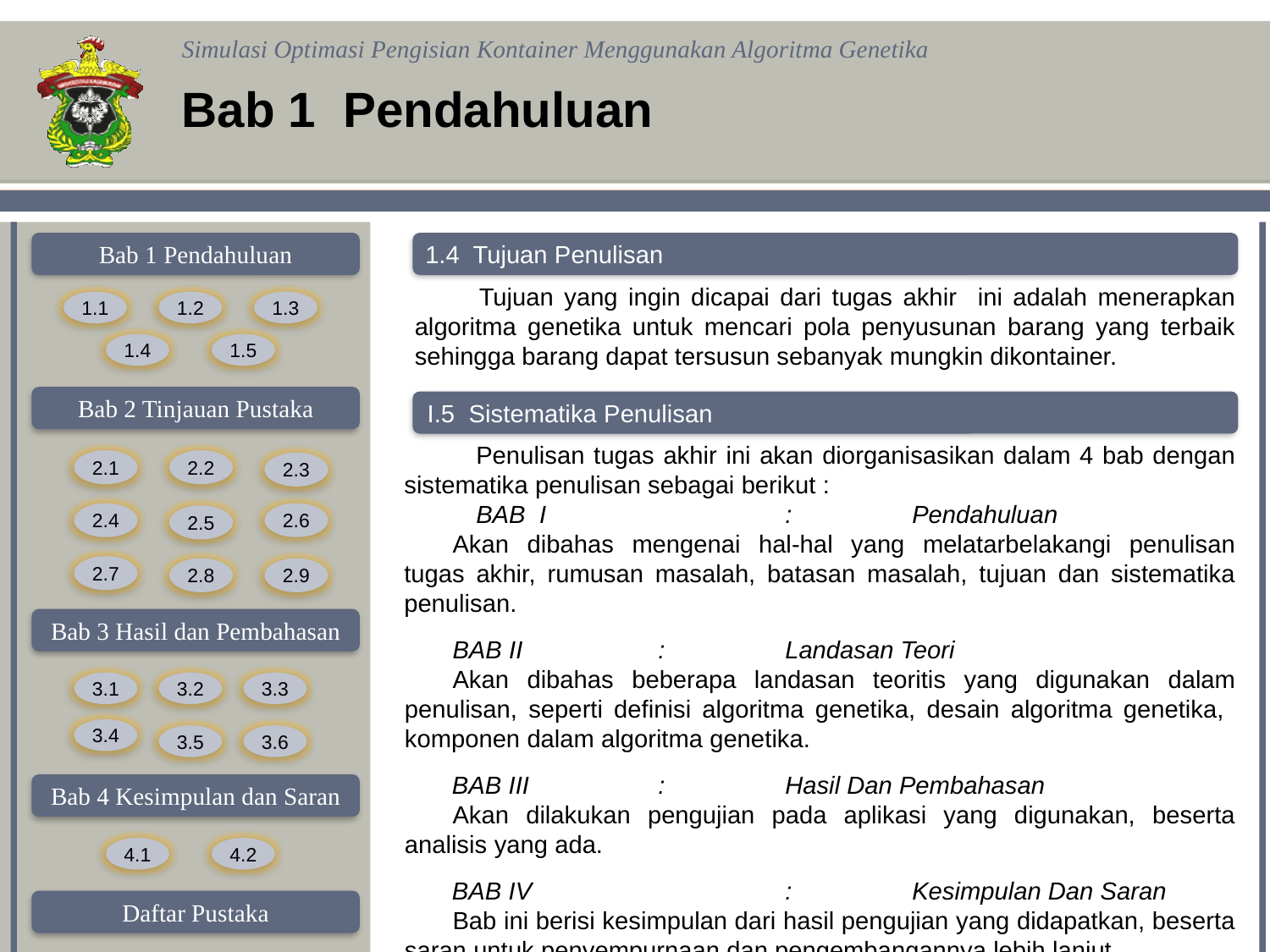

Bab 1  Pendahuluan
1.4  Tujuan Penulisan
Tujuan yang ingin dicapai dari tugas akhir  ini adalah menerapkan algoritma genetika untuk mencari pola penyusunan barang yang terbaik sehingga barang dapat tersusun sebanyak mungkin dikontainer.
I.5  Sistematika Penulisan
Penulisan tugas akhir ini akan diorganisasikan dalam 4 bab dengan sistematika penulisan sebagai berikut :
BAB  I		:	Pendahuluan
Akan dibahas mengenai hal-hal yang melatarbelakangi penulisan tugas akhir, rumusan masalah, batasan masalah, tujuan dan sistematika penulisan.

BAB II		:	Landasan Teori
Akan dibahas beberapa landasan teoritis yang digunakan dalam penulisan, seperti definisi algoritma genetika, desain algoritma genetika,  komponen dalam algoritma genetika.

BAB III		:	Hasil Dan Pembahasan
Akan dilakukan pengujian pada aplikasi yang digunakan, beserta analisis yang ada.

BAB IV		: 	Kesimpulan Dan Saran
Bab ini berisi kesimpulan dari hasil pengujian yang didapatkan, beserta saran untuk penyempurnaan dan pengembangannya lebih lanjut.